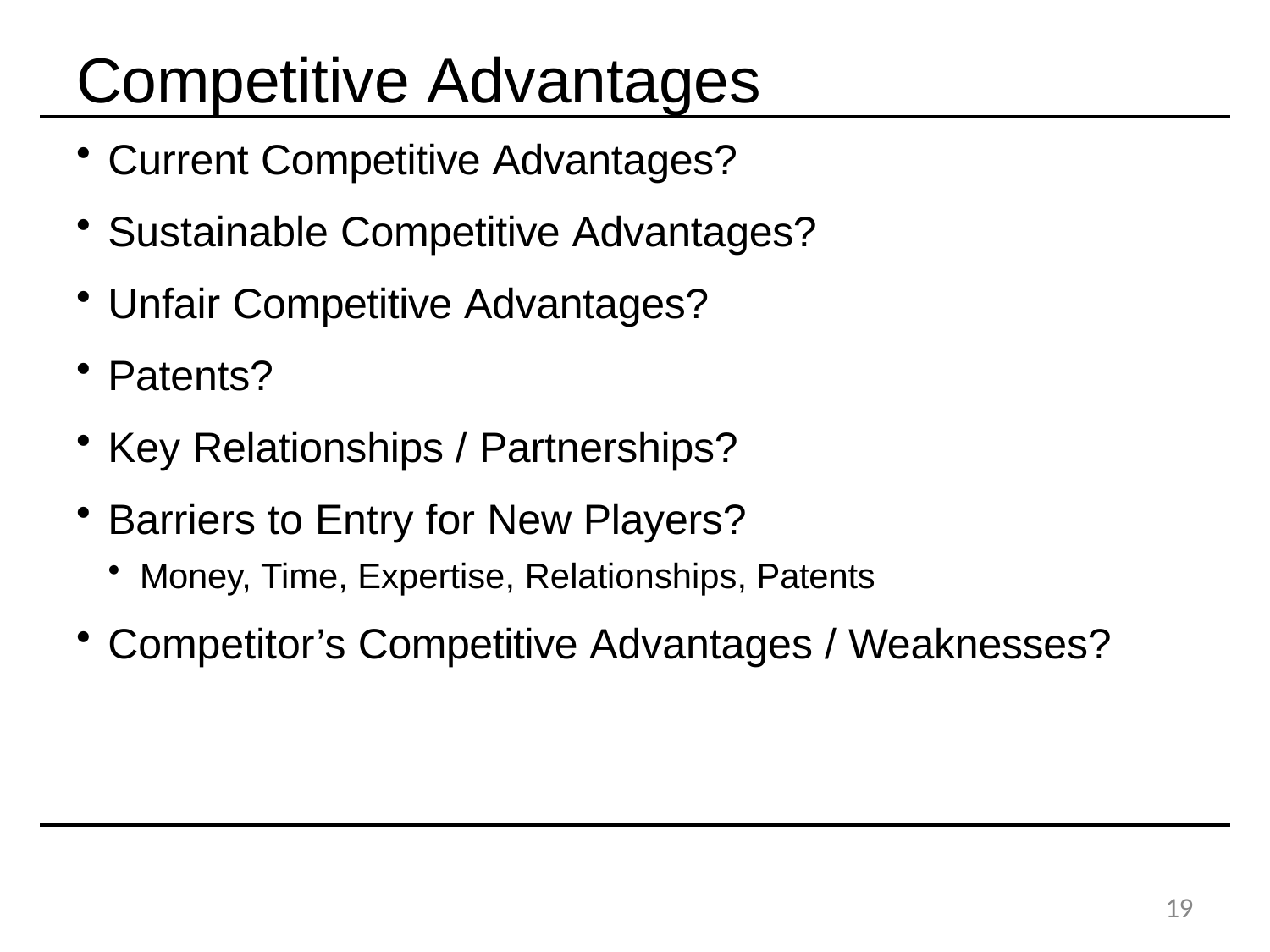

# Competitive Advantages
Current Competitive Advantages?
Sustainable Competitive Advantages?
Unfair Competitive Advantages?
Patents?
Key Relationships / Partnerships?
Barriers to Entry for New Players?
Money, Time, Expertise, Relationships, Patents
Competitor’s Competitive Advantages / Weaknesses?
19